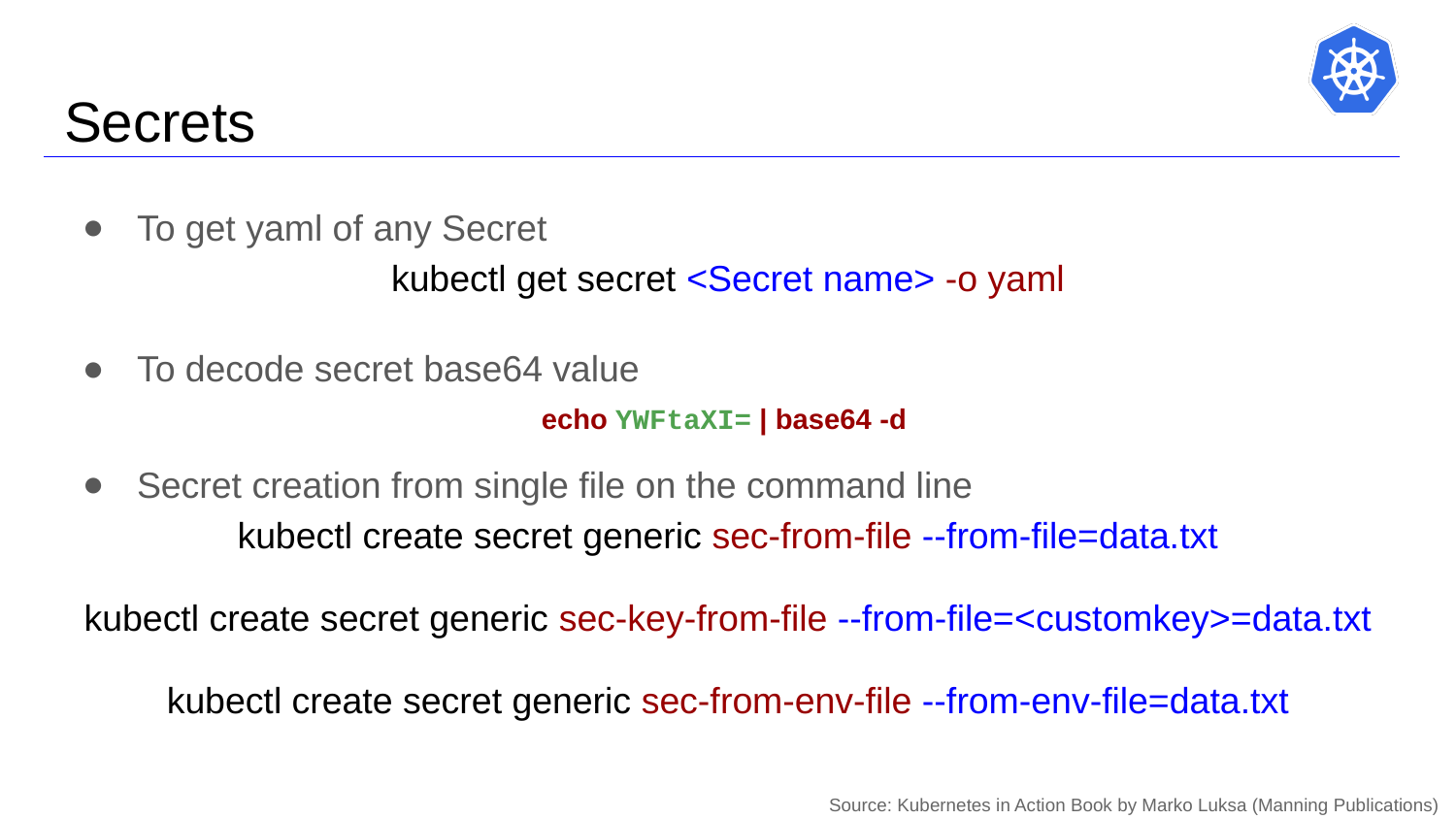

# Secrets
To get yaml of any Secret
kubectl get secret <Secret name> -o yaml
To decode secret base64 value
echo YWFtaXI= | base64 -d
Secret creation from single file on the command line
kubectl create secret generic sec-from-file --from-file=data.txt
kubectl create secret generic sec-key-from-file --from-file=<customkey>=data.txt
kubectl create secret generic sec-from-env-file --from-env-file=data.txt